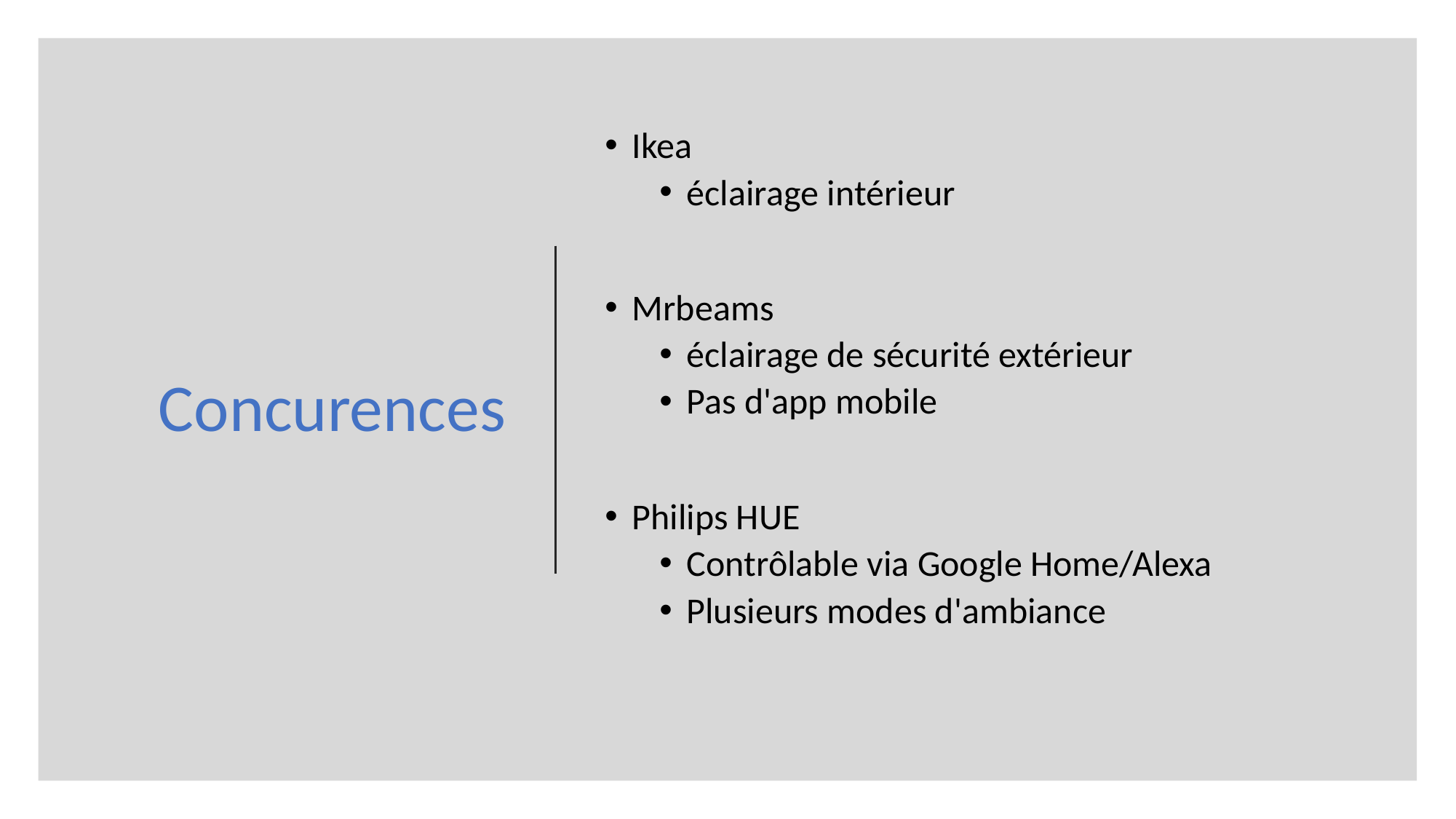

# Concurences
Ikea
éclairage intérieur

Mrbeams
éclairage de sécurité extérieur
Pas d'app mobile

Philips HUE
Contrôlable via Google Home/Alexa
Plusieurs modes d'ambiance